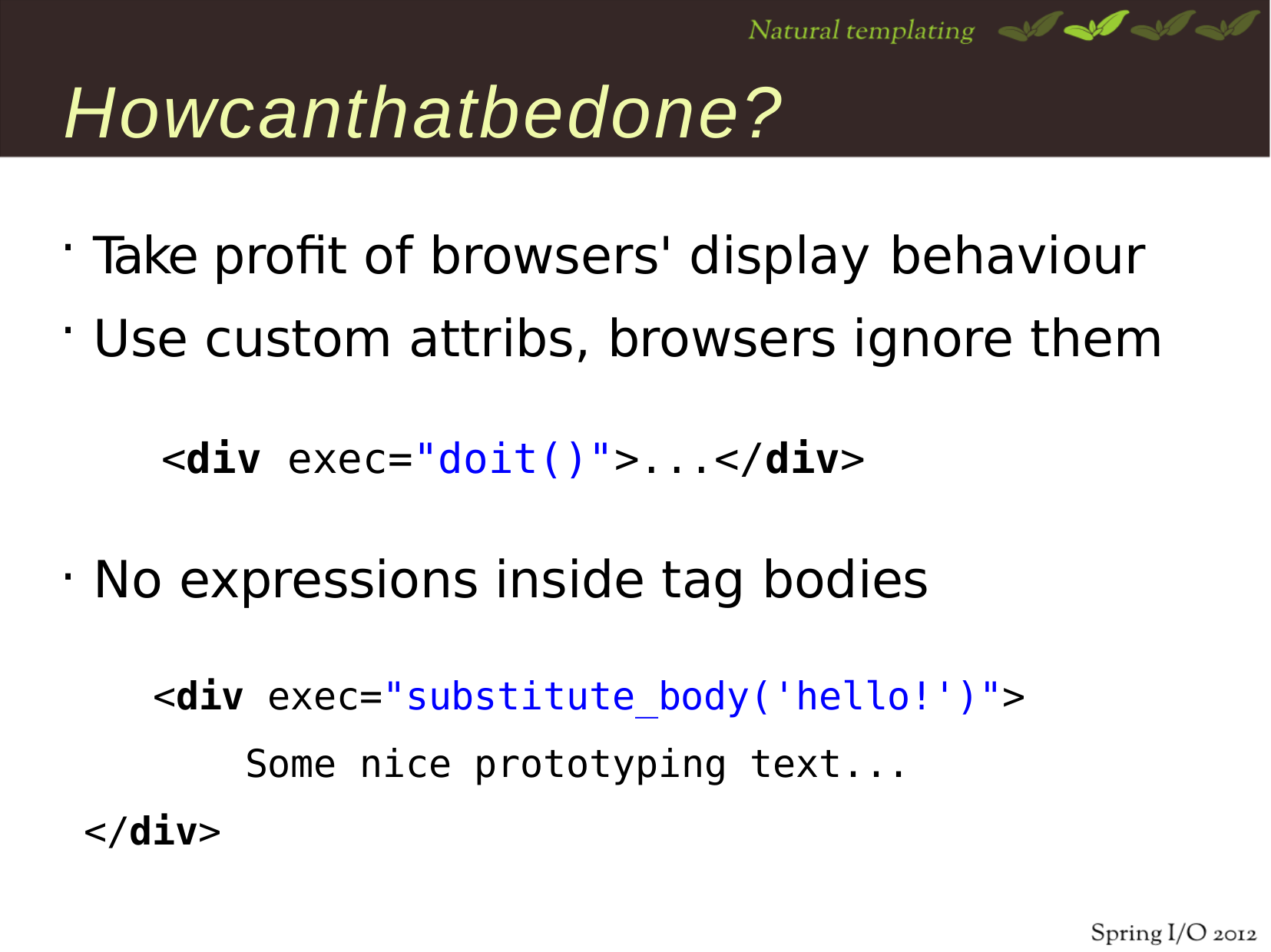

# Howcanthatbedone?
Take profit of browsers' display behaviour
Use custom attribs, browsers ignore them

<div exec="doit()">...</div>

No expressions inside tag bodies
<div exec="substitute_body('hello!')">  Some nice prototyping text...
</div>